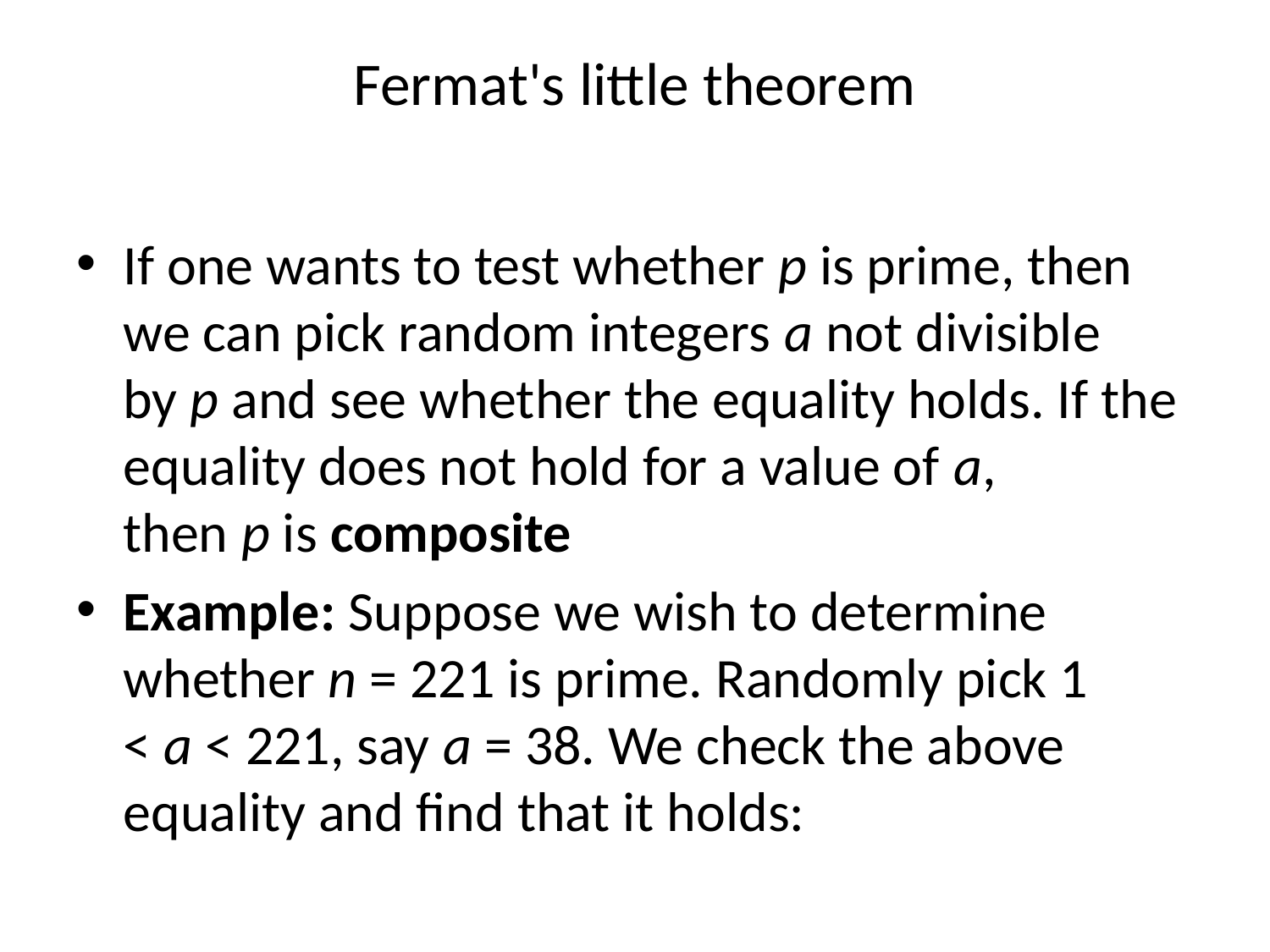

# Fermat's little theorem
If one wants to test whether p is prime, then we can pick random integers a not divisible by p and see whether the equality holds. If the equality does not hold for a value of a, then p is composite
Example: Suppose we wish to determine whether n = 221 is prime. Randomly pick 1 < a < 221, say a = 38. We check the above equality and find that it holds: